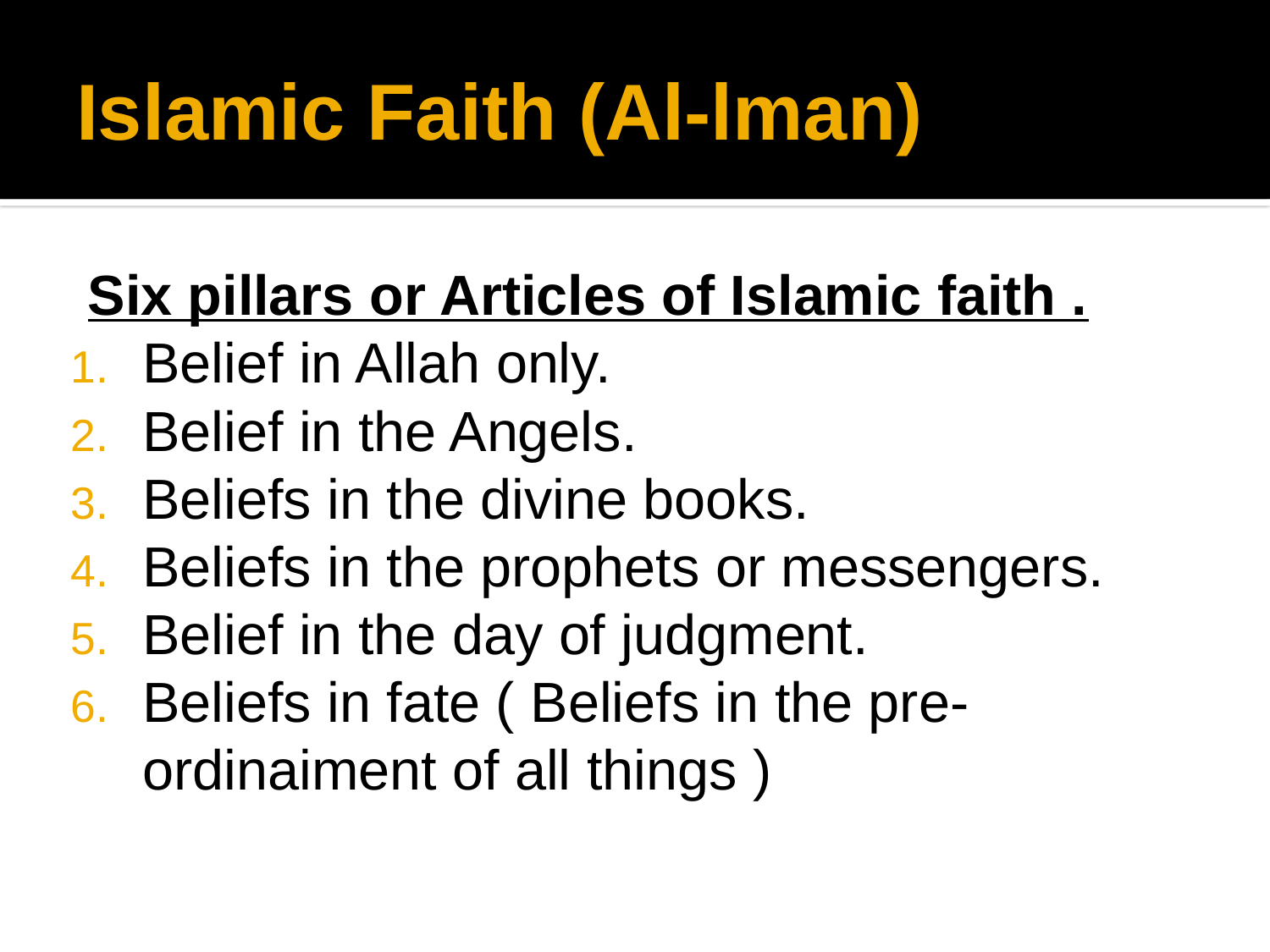

# Islamic Faith (Al-lman)
Six pillars or Articles of Islamic faith .
Belief in Allah only.
Belief in the Angels.
Beliefs in the divine books.
Beliefs in the prophets or messengers.
Belief in the day of judgment.
Beliefs in fate ( Beliefs in the pre-ordinaiment of all things )